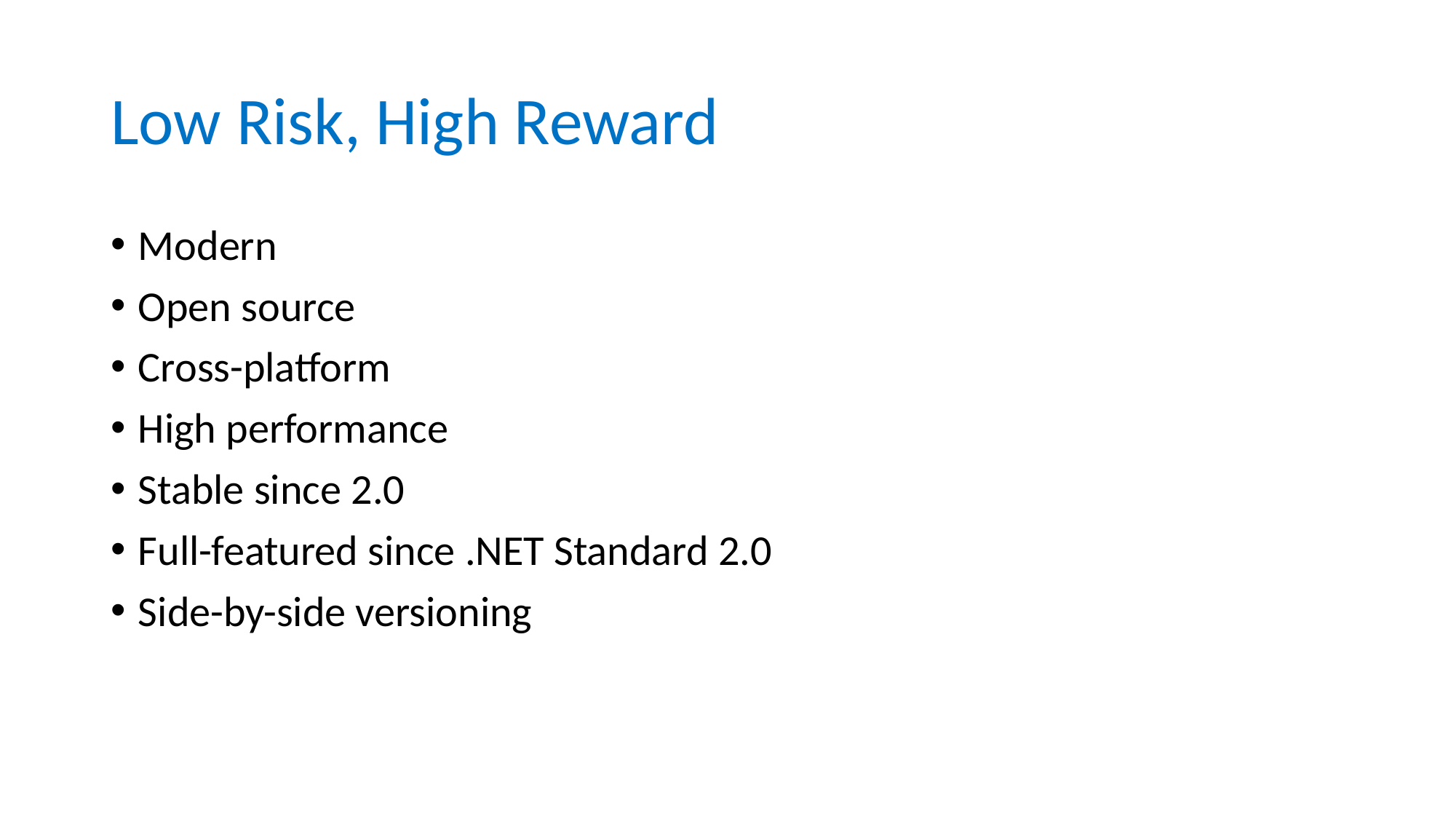

# Low Risk, High Reward
Modern
Open source
Cross-platform
High performance
Stable since 2.0
Full-featured since .NET Standard 2.0
Side-by-side versioning